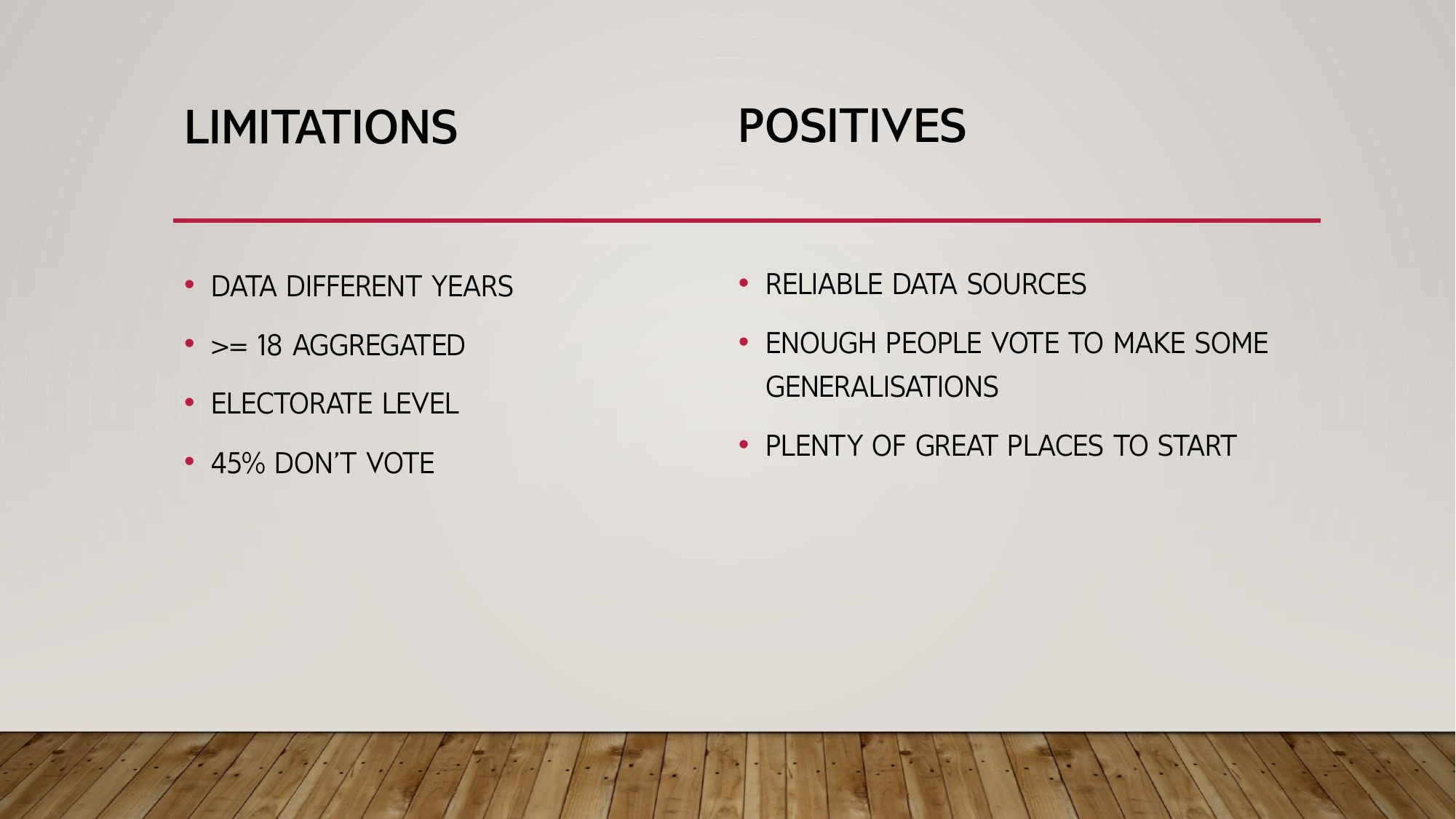

POSITIVES
# LIMITATIONS
RELIABLE DATA SOURCES
ENOUGH PEOPLE VOTE TO MAKE SOME GENERALISATIONS
PLENTY OF GREAT PLACES TO START
DATA DIFFERENT YEARS
>= 18 AGGREGATED
ELECTORATE LEVEL
45% DON’T VOTE